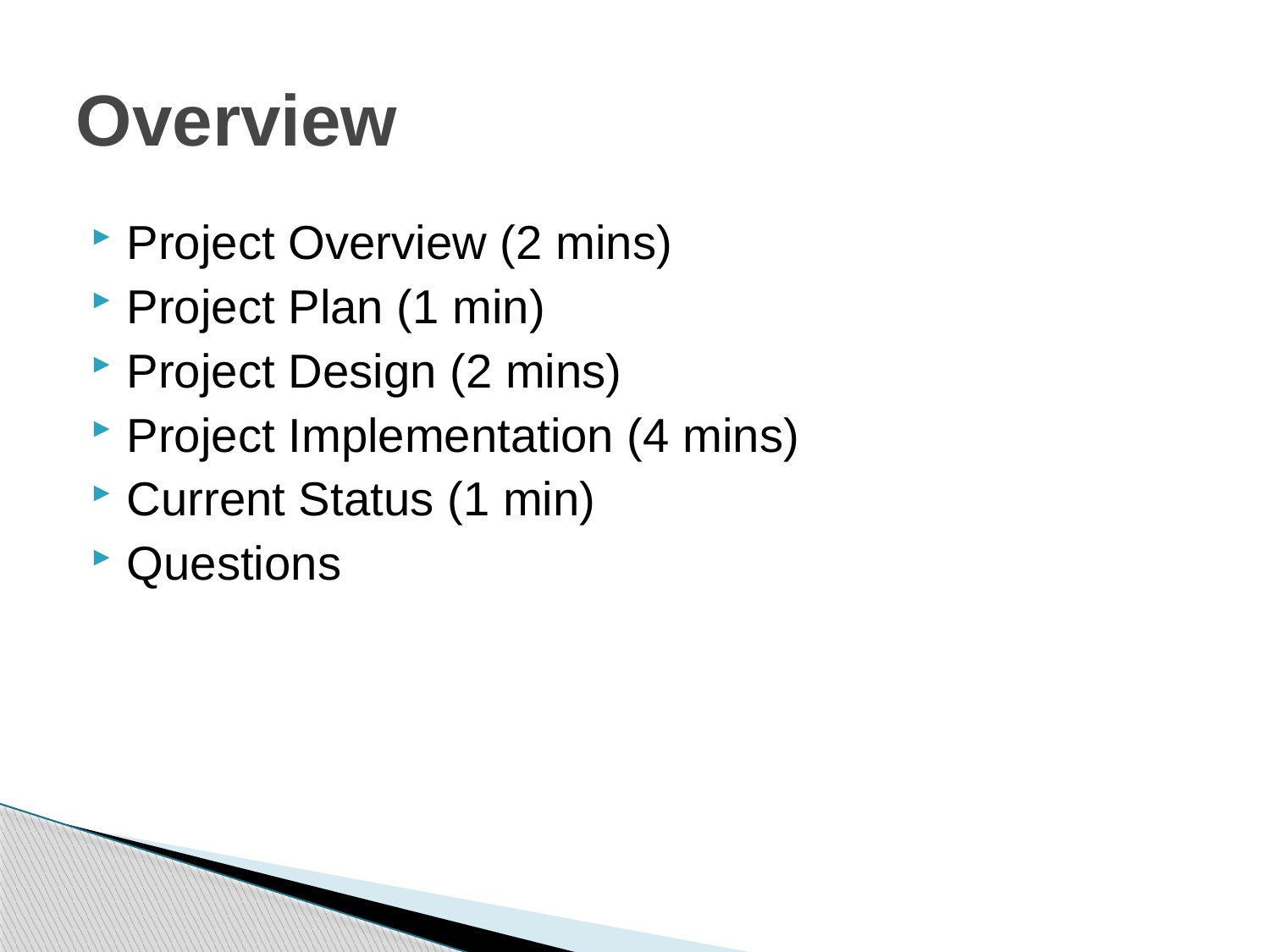

# Overview
Project Overview (2 mins)
Project Plan (1 min)
Project Design (2 mins)
Project Implementation (4 mins)
Current Status (1 min)
Questions